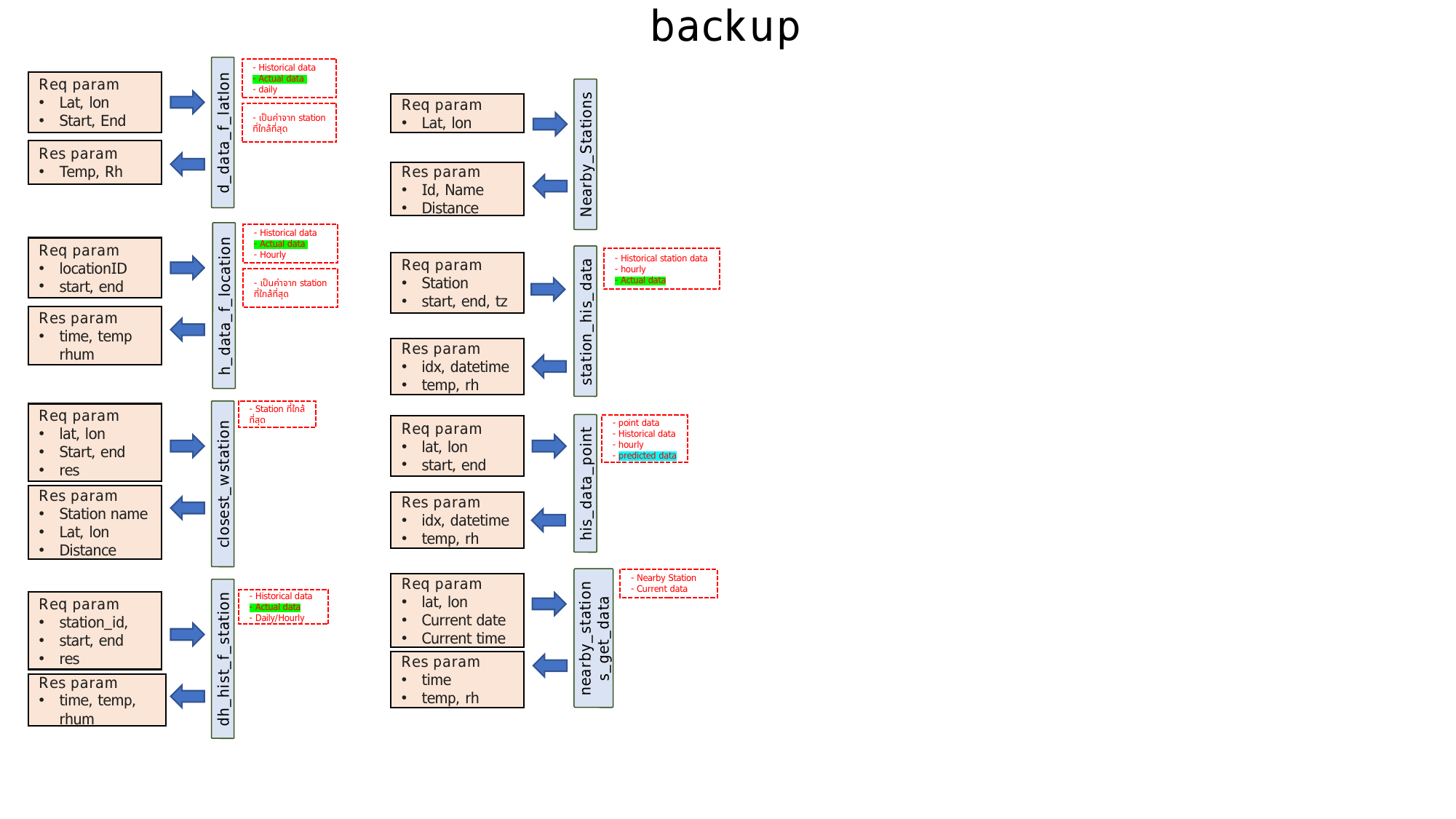

# backup
- Historical data
- Actual data
- daily
Req param
Lat, lon
Start, End
Req param
Lat, lon

Nearby_Stations
Res param
Id, Name
Distance

- Historical station data
- hourly
- Actual data
Req param
Station
start, end, tz

station_his_data
Res param
idx, datetime
temp, rh

- point data
- Historical data
- hourly
- predicted data
Req param
lat, lon
start, end

his_data_point
Res param
idx, datetime
temp, rh

- Nearby Station
- Current data
Req param
lat, lon
Current date
Current time

nearby_stations_get_data
Res param
time
temp, rh

- เป็นค่าจาก station ที่ใกล้ที่สุด
d_data_f_latlon
Res param
Temp, Rh

- Historical data
- Actual data
- Hourly
Req param
locationID
start, end

- เป็นค่าจาก station ที่ใกล้ที่สุด
h_data_f_location
Res param
time, temp rhum

- Station ที่ใกล้ที่สุด
Req param
lat, lon
Start, end
res

closest_wstation
Res param
Station name
Lat, lon
Distance

- Historical data
- Actual data
- Daily/Hourly
Req param
station_id,
start, end
res

dh_hist_f_station
Res param
time, temp, rhum